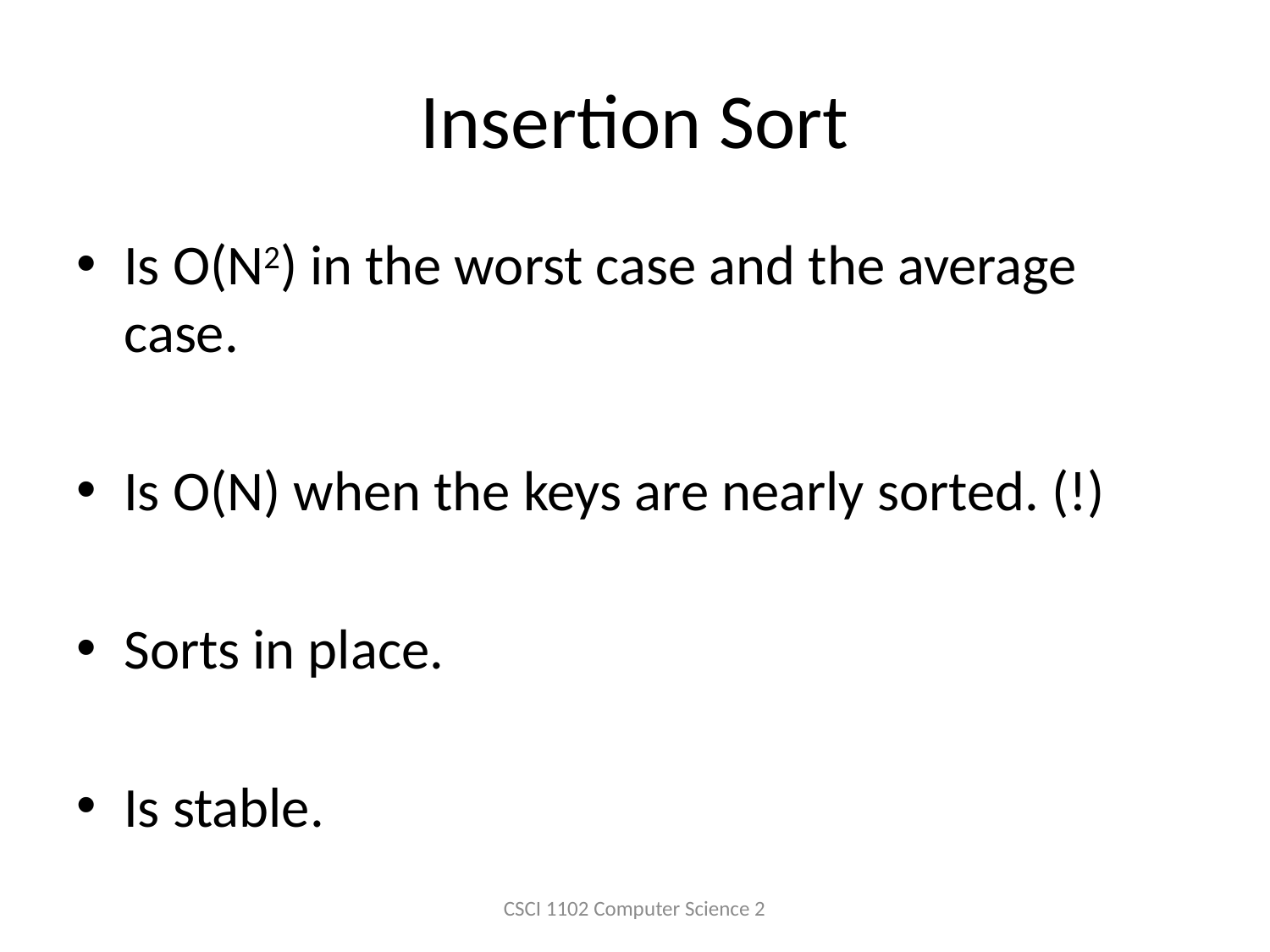

# Insertion Sort
Is O(N2) in the worst case and the average case.

Is O(N) when the keys are nearly sorted. (!)

Sorts in place.

Is stable.
CSCI 1102 Computer Science 2